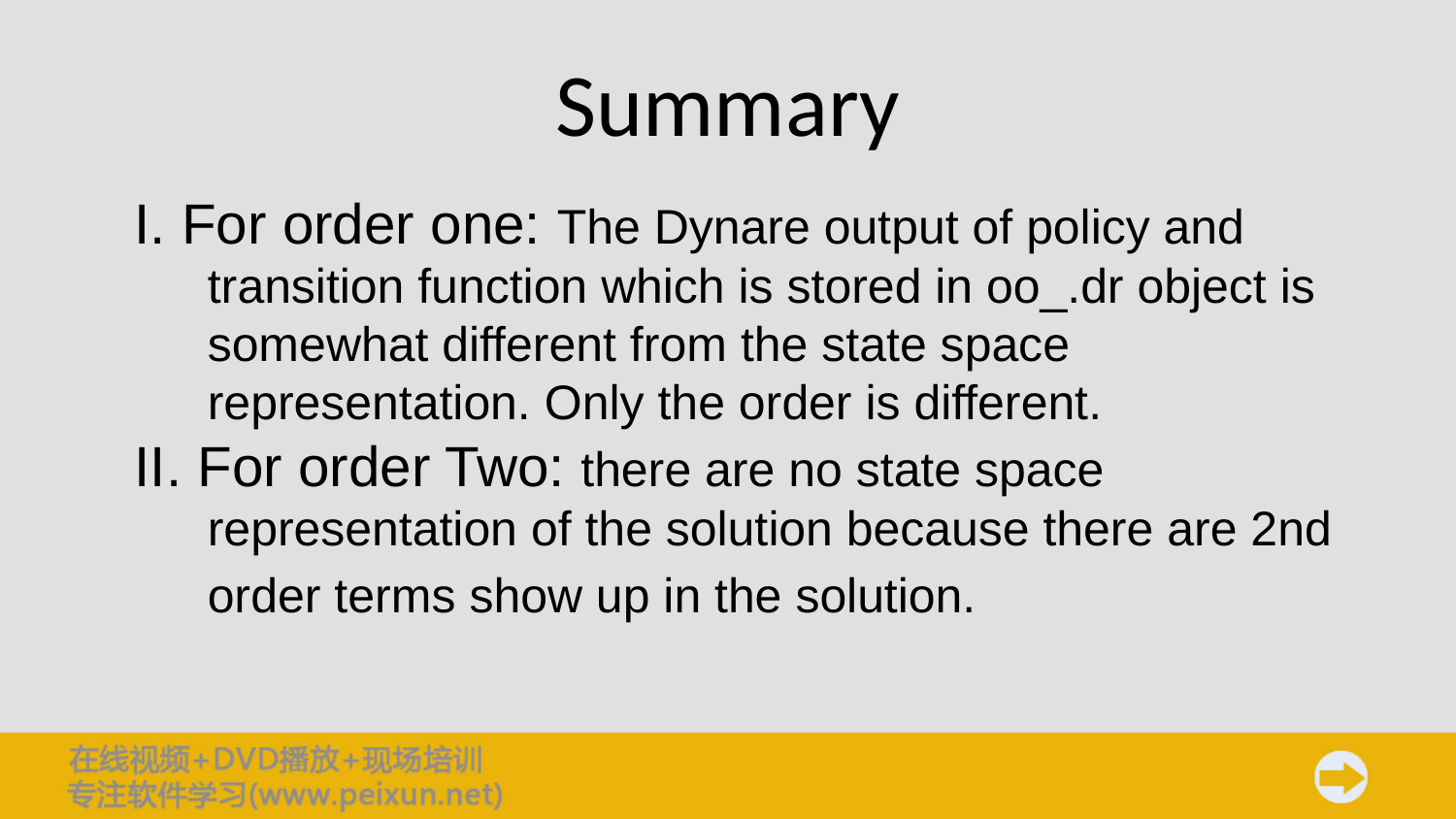

# Summary
I. For order one: The Dynare output of policy and transition function which is stored in oo_.dr object is somewhat different from the state space representation. Only the order is different.
II. For order Two: there are no state space representation of the solution because there are 2nd order terms show up in the solution.